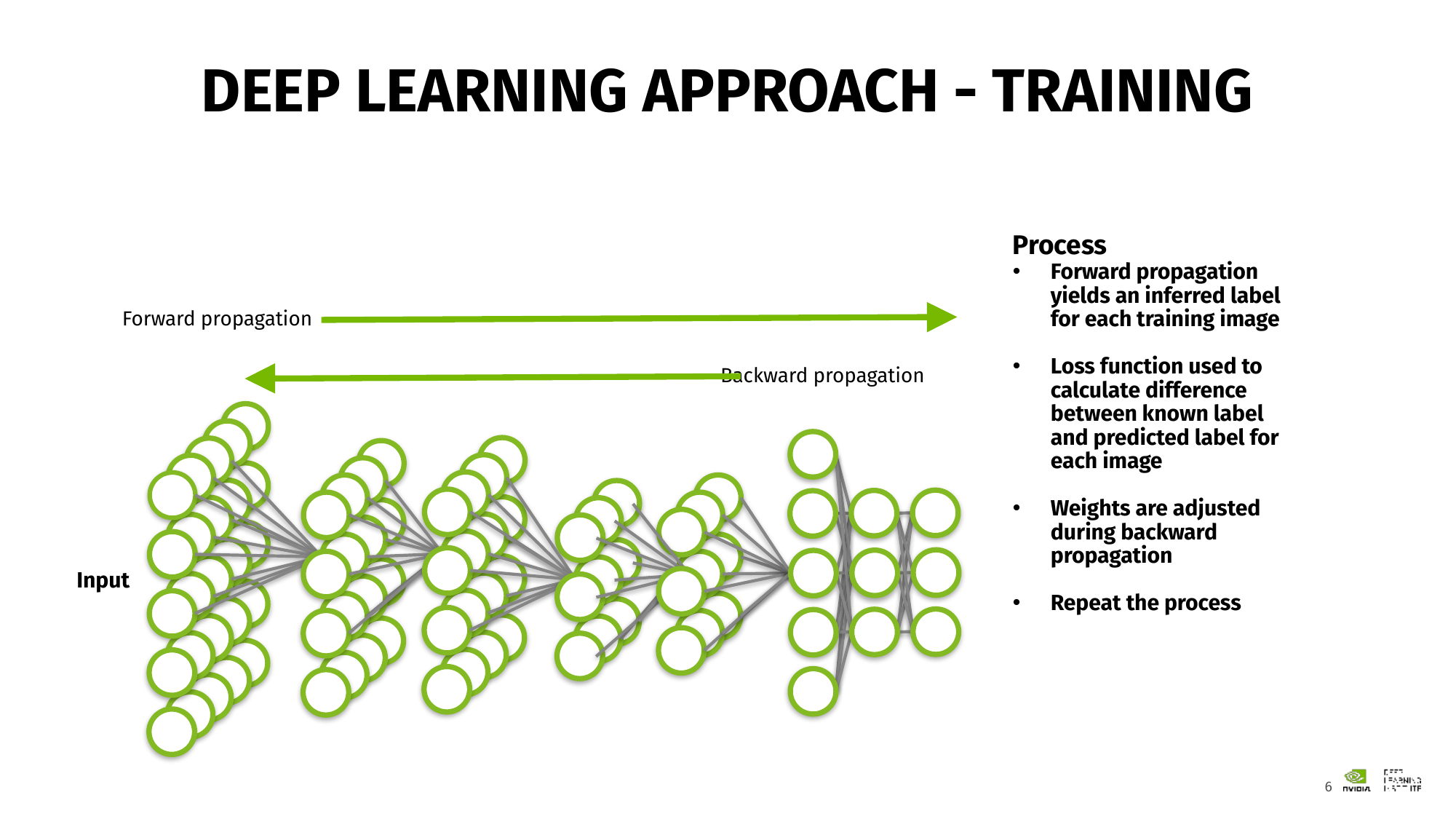

# DEEP LEARNING APPROACH - TRAINING
Process
Forward propagation yields an inferred label for each training image

Loss function used to calculate difference between known label and predicted label for each image

Weights are adjusted during backward propagation

Repeat the process
Forward propagation
Backward propagation

Input